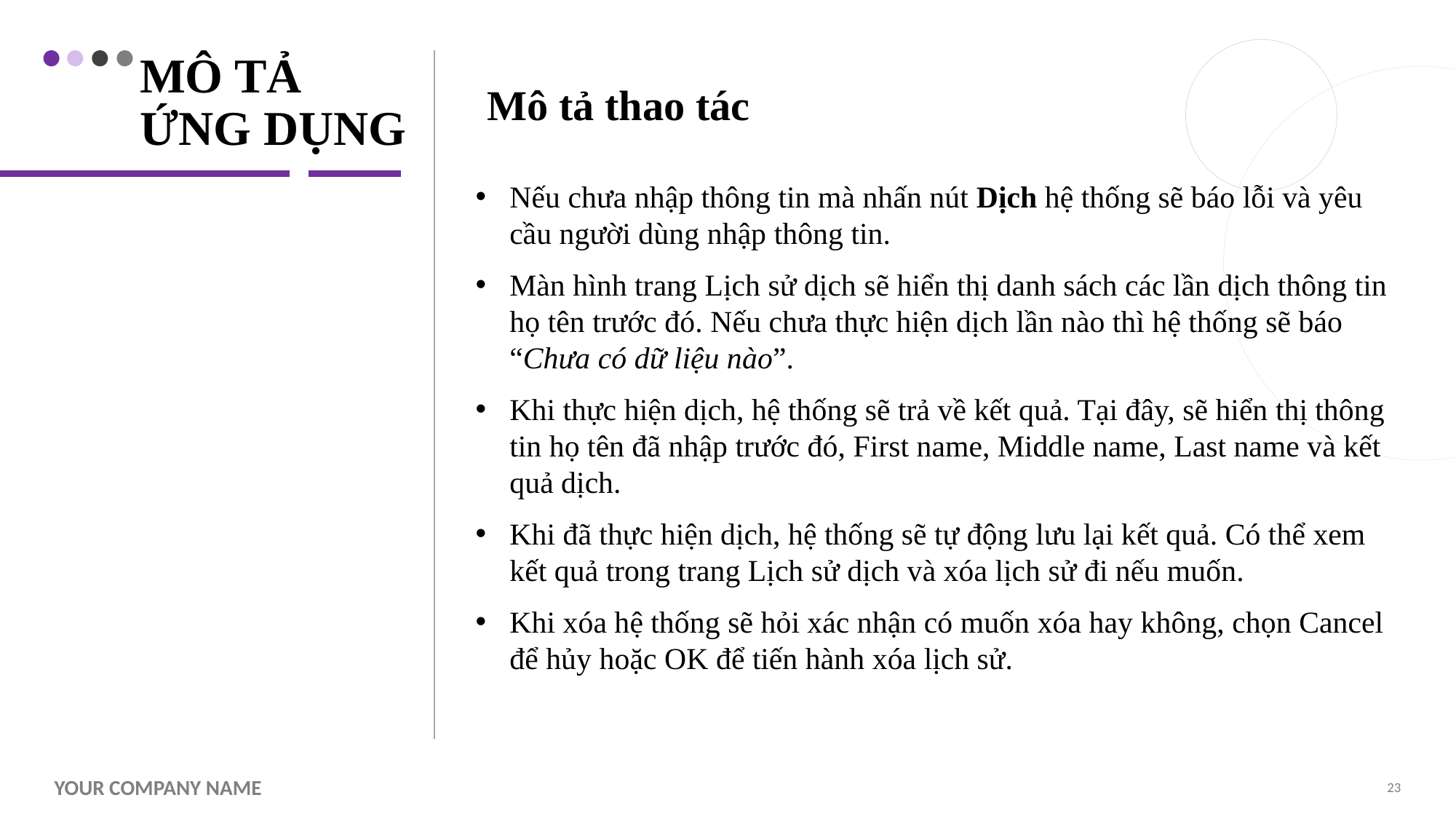

# MÔ TẢ ỨNG DỤNG
Mô tả thao tác
Nếu chưa nhập thông tin mà nhấn nút Dịch hệ thống sẽ báo lỗi và yêu cầu người dùng nhập thông tin.
Màn hình trang Lịch sử dịch sẽ hiển thị danh sách các lần dịch thông tin họ tên trước đó. Nếu chưa thực hiện dịch lần nào thì hệ thống sẽ báo “Chưa có dữ liệu nào”.
Khi thực hiện dịch, hệ thống sẽ trả về kết quả. Tại đây, sẽ hiển thị thông tin họ tên đã nhập trước đó, First name, Middle name, Last name và kết quả dịch.
Khi đã thực hiện dịch, hệ thống sẽ tự động lưu lại kết quả. Có thể xem kết quả trong trang Lịch sử dịch và xóa lịch sử đi nếu muốn.
Khi xóa hệ thống sẽ hỏi xác nhận có muốn xóa hay không, chọn Cancel để hủy hoặc OK để tiến hành xóa lịch sử.

Your company name
23